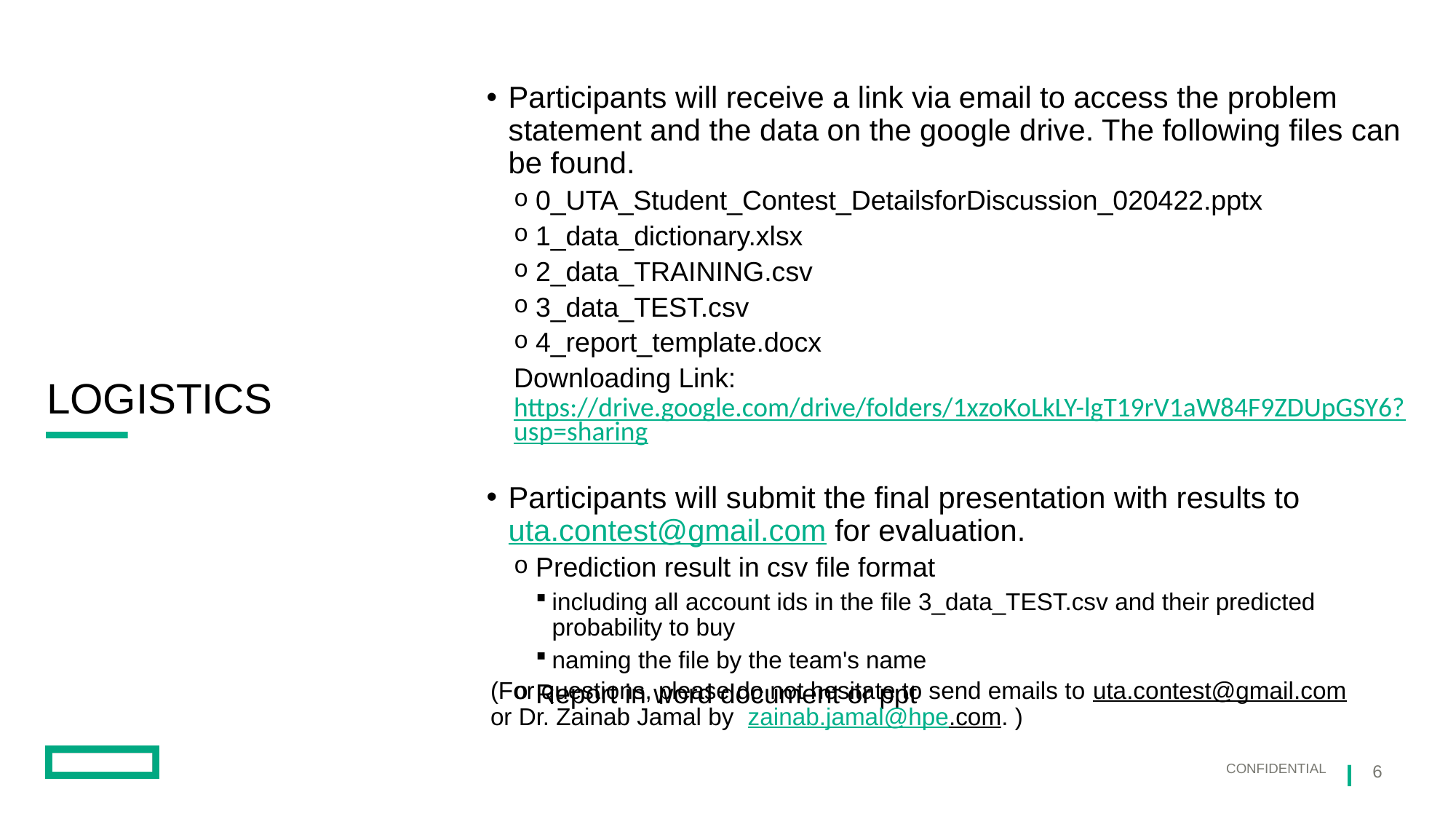

Participants will receive a link via email to access the problem statement and the data on the google drive. The following files can be found.
0_UTA_Student_Contest_DetailsforDiscussion_020422.pptx
1_data_dictionary.xlsx
2_data_TRAINING.csv
3_data_TEST.csv
4_report_template.docx
Downloading Link: https://drive.google.com/drive/folders/1xzoKoLkLY-lgT19rV1aW84F9ZDUpGSY6?usp=sharing
Participants will submit the final presentation with results to uta.contest@gmail.com for evaluation.
Prediction result in csv file format
including all account ids in the file 3_data_TEST.csv and their predicted probability to buy
naming the file by the team's name
Report in word document or ppt
# Logistics
(For questions, please do not hesitate to send emails to uta.contest@gmail.com or Dr. Zainab Jamal by  zainab.jamal@hpe.com. )

6
Confidential